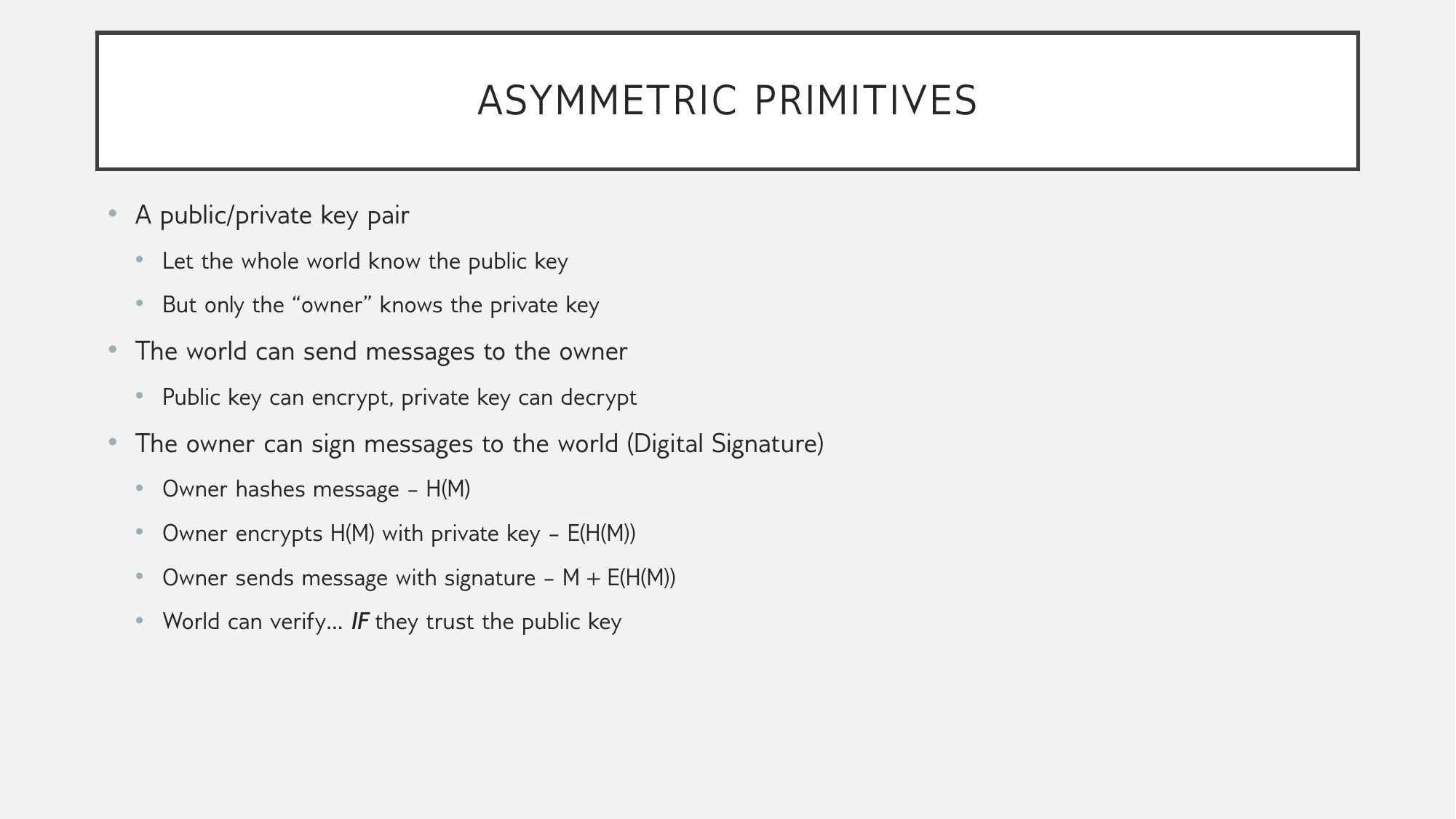

# Asymmetric Primitives
A public/private key pair
Let the whole world know the public key
But only the “owner” knows the private key
The world can send messages to the owner
Public key can encrypt, private key can decrypt
The owner can sign messages to the world (Digital Signature)
Owner hashes message – H(M)
Owner encrypts H(M) with private key – E(H(M))
Owner sends message with signature – M + E(H(M))
World can verify… IF they trust the public key